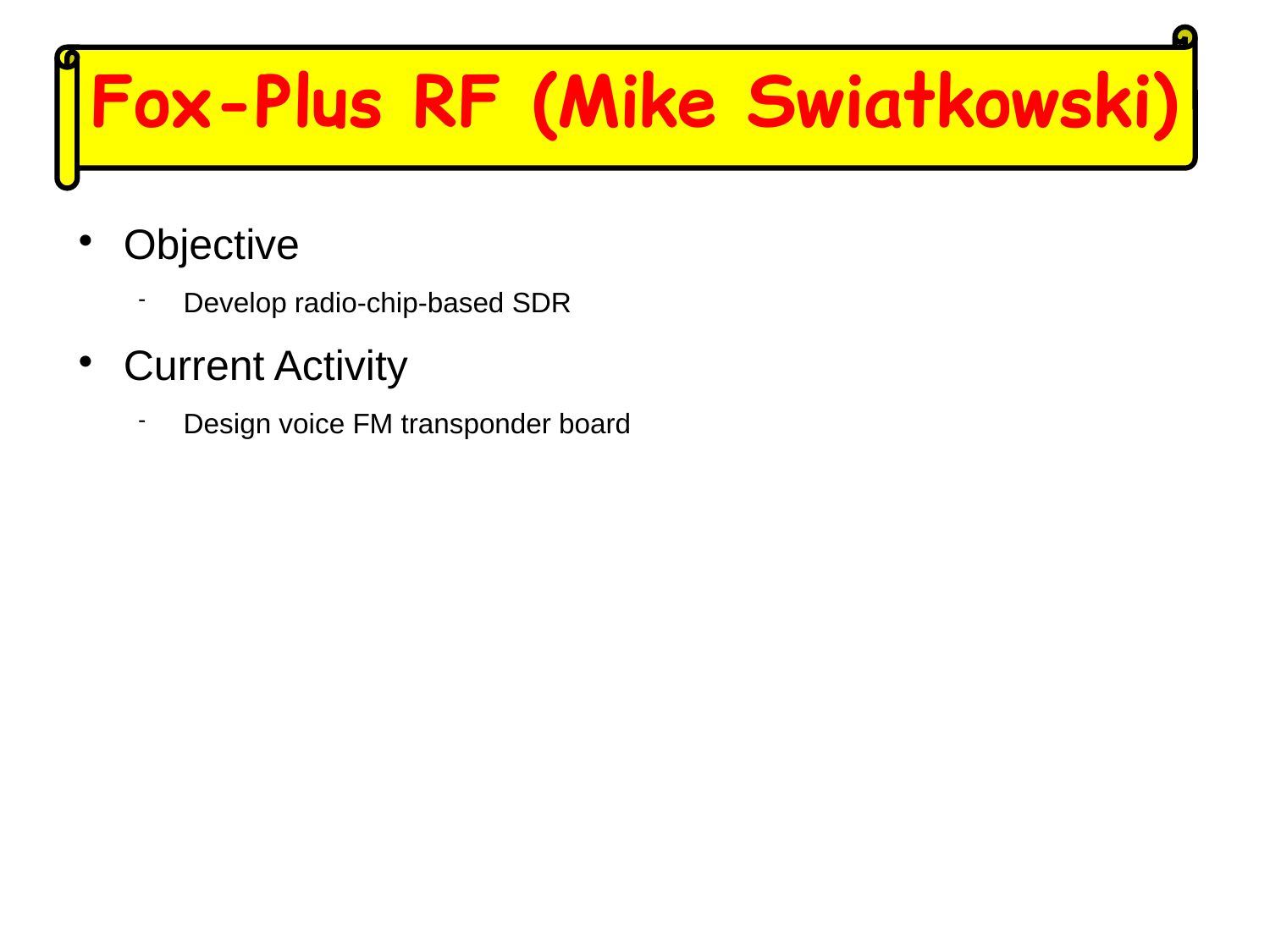

Fox-Plus RF (Mike Swiatkowski)
# Objective
Develop radio-chip-based SDR
Current Activity
Design voice FM transponder board